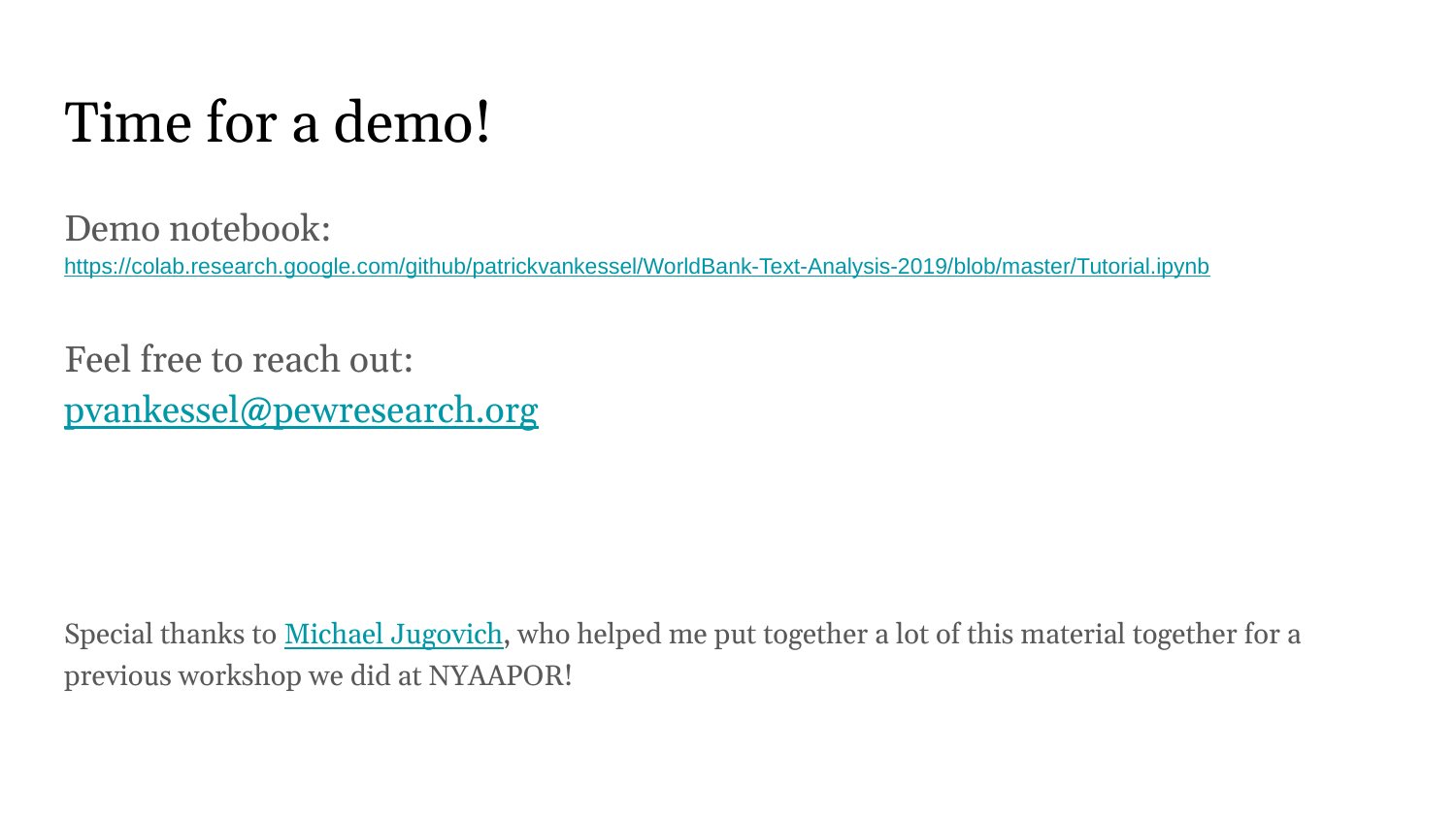

# Time for a demo!
Demo notebook:
https://colab.research.google.com/github/patrickvankessel/WorldBank-Text-Analysis-2019/blob/master/Tutorial.ipynb

Feel free to reach out:
pvankessel@pewresearch.org

Special thanks to Michael Jugovich, who helped me put together a lot of this material together for a previous workshop we did at NYAAPOR!